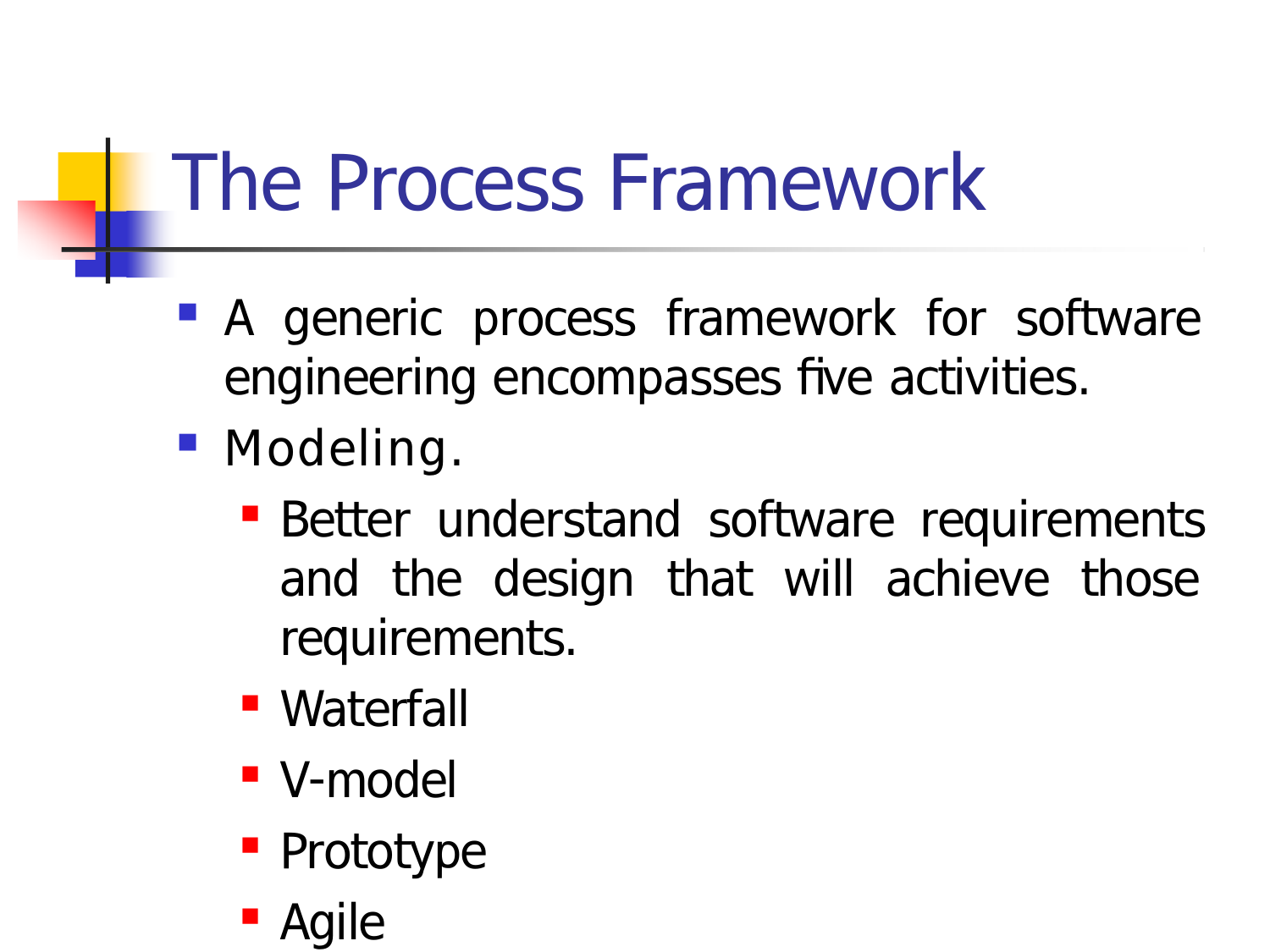

# The Process Framework
A generic process framework for software  engineering encompasses five activities.
Modeling.
Better understand software requirements  and the design that will achieve those  requirements.
Waterfall
V-model
Prototype
Agile